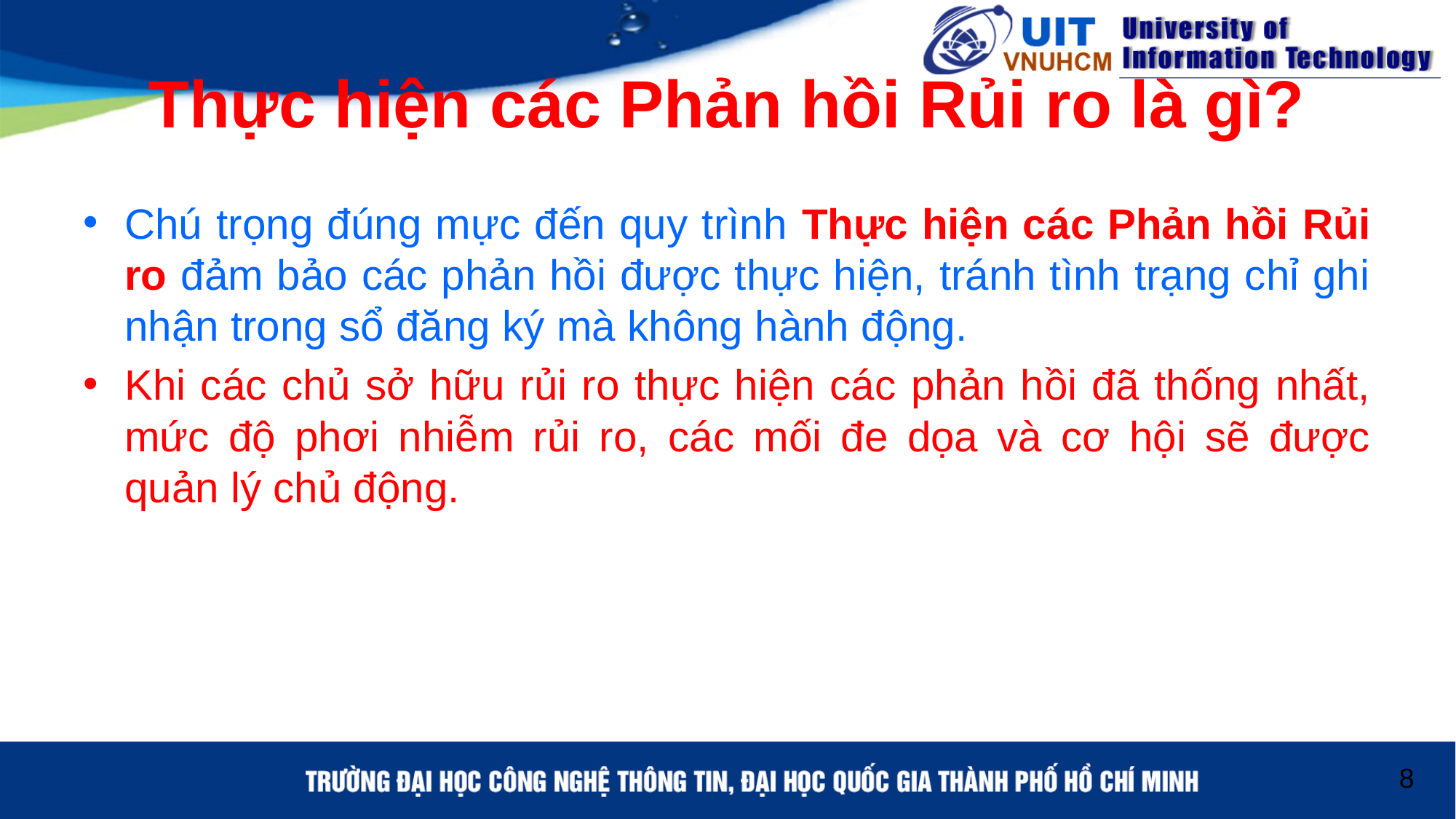

# Thực hiện các Phản hồi Rủi ro là gì?
Chú trọng đúng mực đến quy trình Thực hiện các Phản hồi Rủi ro đảm bảo các phản hồi được thực hiện, tránh tình trạng chỉ ghi nhận trong sổ đăng ký mà không hành động.
Khi các chủ sở hữu rủi ro thực hiện các phản hồi đã thống nhất, mức độ phơi nhiễm rủi ro, các mối đe dọa và cơ hội sẽ được quản lý chủ động.